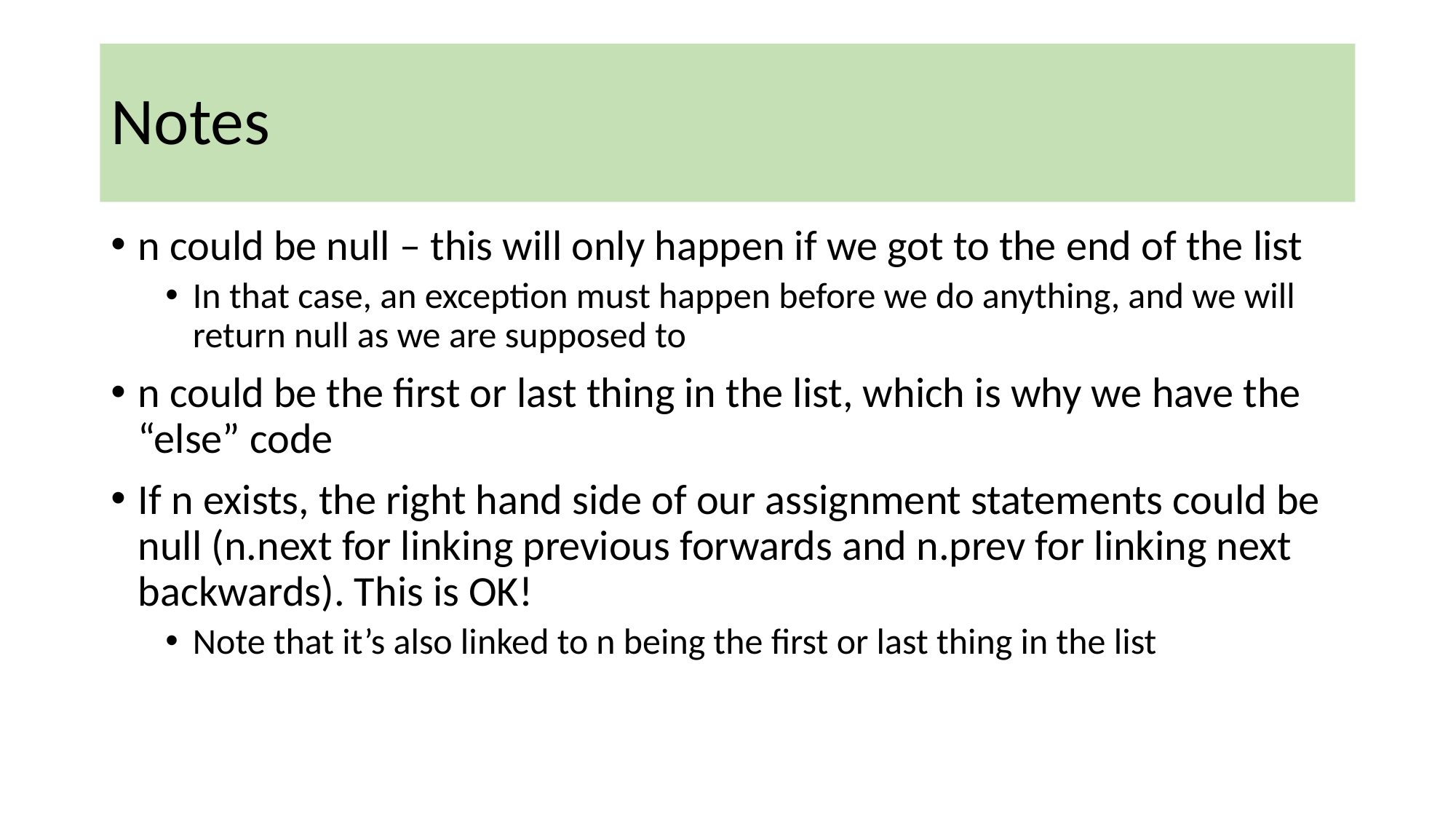

# Notes
n could be null – this will only happen if we got to the end of the list
In that case, an exception must happen before we do anything, and we will return null as we are supposed to
n could be the first or last thing in the list, which is why we have the “else” code
If n exists, the right hand side of our assignment statements could be null (n.next for linking previous forwards and n.prev for linking next backwards). This is OK!
Note that it’s also linked to n being the first or last thing in the list